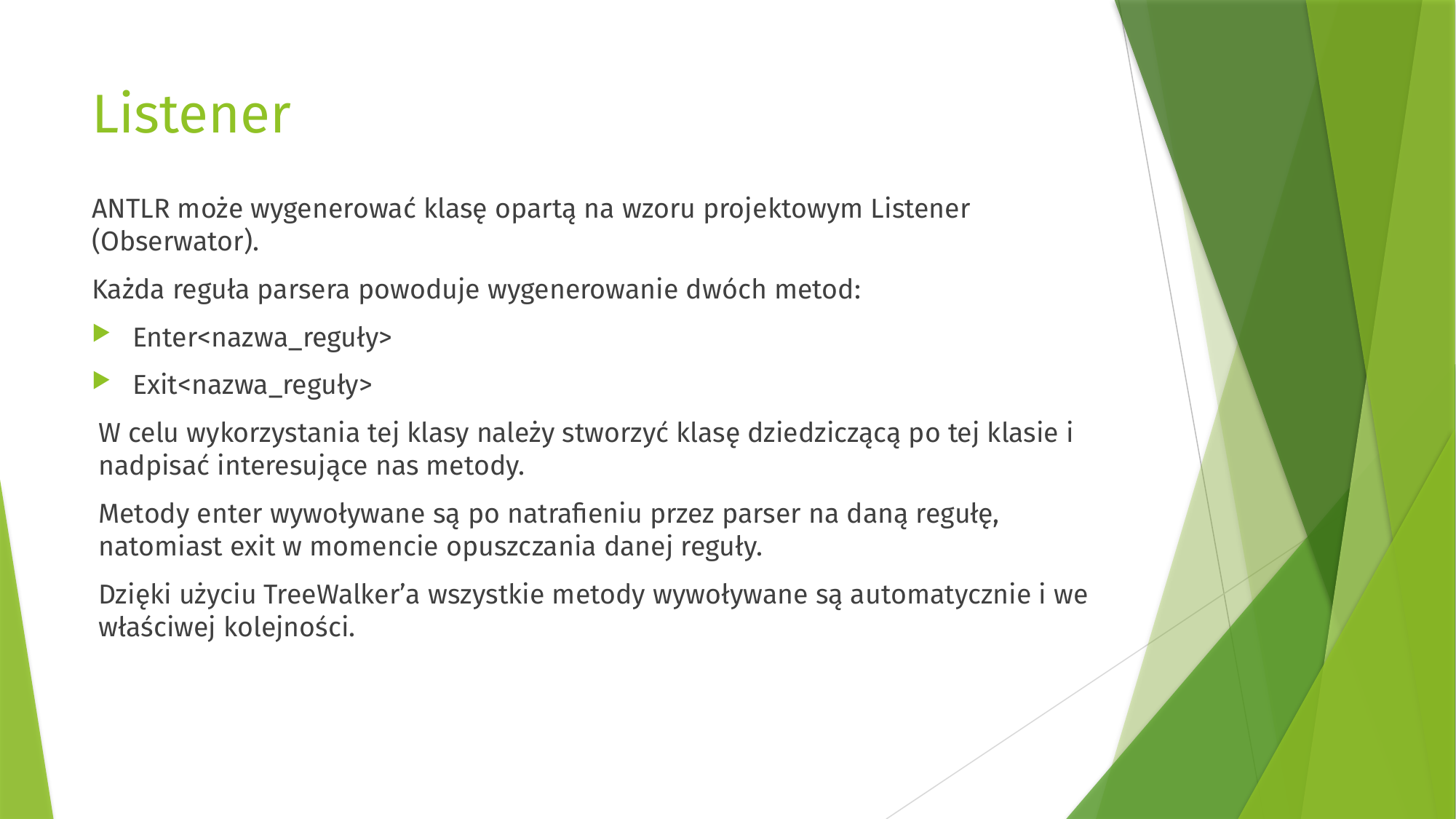

# Listener
ANTLR może wygenerować klasę opartą na wzoru projektowym Listener (Obserwator).
Każda reguła parsera powoduje wygenerowanie dwóch metod:
Enter<nazwa_reguły>
Exit<nazwa_reguły>
W celu wykorzystania tej klasy należy stworzyć klasę dziedziczącą po tej klasie i nadpisać interesujące nas metody.
Metody enter wywoływane są po natrafieniu przez parser na daną regułę, natomiast exit w momencie opuszczania danej reguły.
Dzięki użyciu TreeWalker’a wszystkie metody wywoływane są automatycznie i we właściwej kolejności.